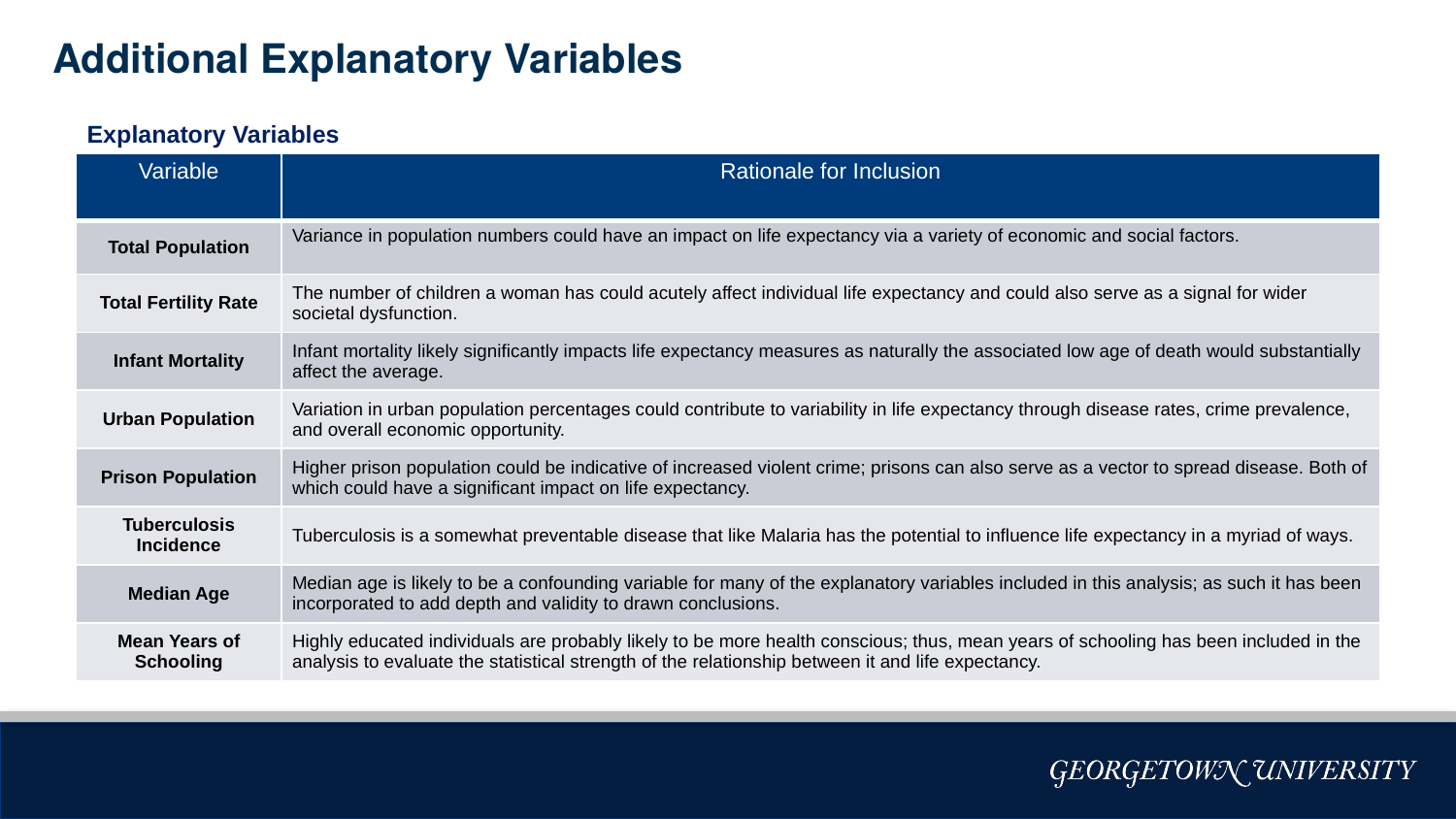

Additional Explanatory Variables
Explanatory Variables
| Variable | Rationale for Inclusion |
| --- | --- |
| Total Population | Variance in population numbers could have an impact on life expectancy via a variety of economic and social factors. |
| Total Fertility Rate | The number of children a woman has could acutely affect individual life expectancy and could also serve as a signal for wider societal dysfunction. |
| Infant Mortality | Infant mortality likely significantly impacts life expectancy measures as naturally the associated low age of death would substantially affect the average. |
| Urban Population | Variation in urban population percentages could contribute to variability in life expectancy through disease rates, crime prevalence, and overall economic opportunity. |
| Prison Population | Higher prison population could be indicative of increased violent crime; prisons can also serve as a vector to spread disease. Both of which could have a significant impact on life expectancy. |
| Tuberculosis Incidence | Tuberculosis is a somewhat preventable disease that like Malaria has the potential to influence life expectancy in a myriad of ways. |
| Median Age | Median age is likely to be a confounding variable for many of the explanatory variables included in this analysis; as such it has been incorporated to add depth and validity to drawn conclusions. |
| Mean Years of Schooling | Highly educated individuals are probably likely to be more health conscious; thus, mean years of schooling has been included in the analysis to evaluate the statistical strength of the relationship between it and life expectancy. |